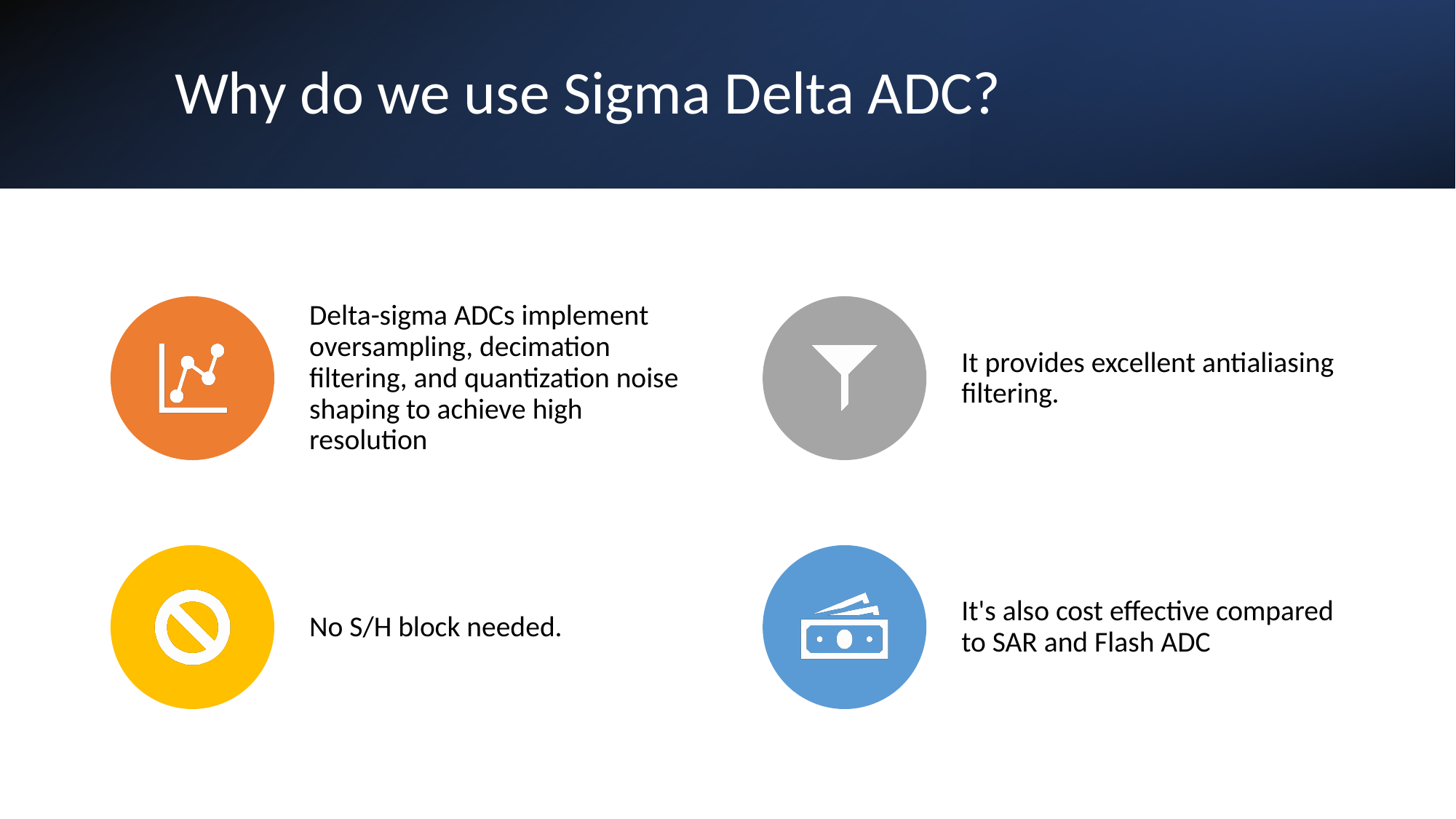

# Why do we use Sigma Delta ADC?
Delta-sigma ADCs implement oversampling, decimation filtering, and quantization noise shaping to achieve high resolution
It provides excellent antialiasing filtering.
No S/H block needed.
It's also cost effective compared to SAR and Flash ADC